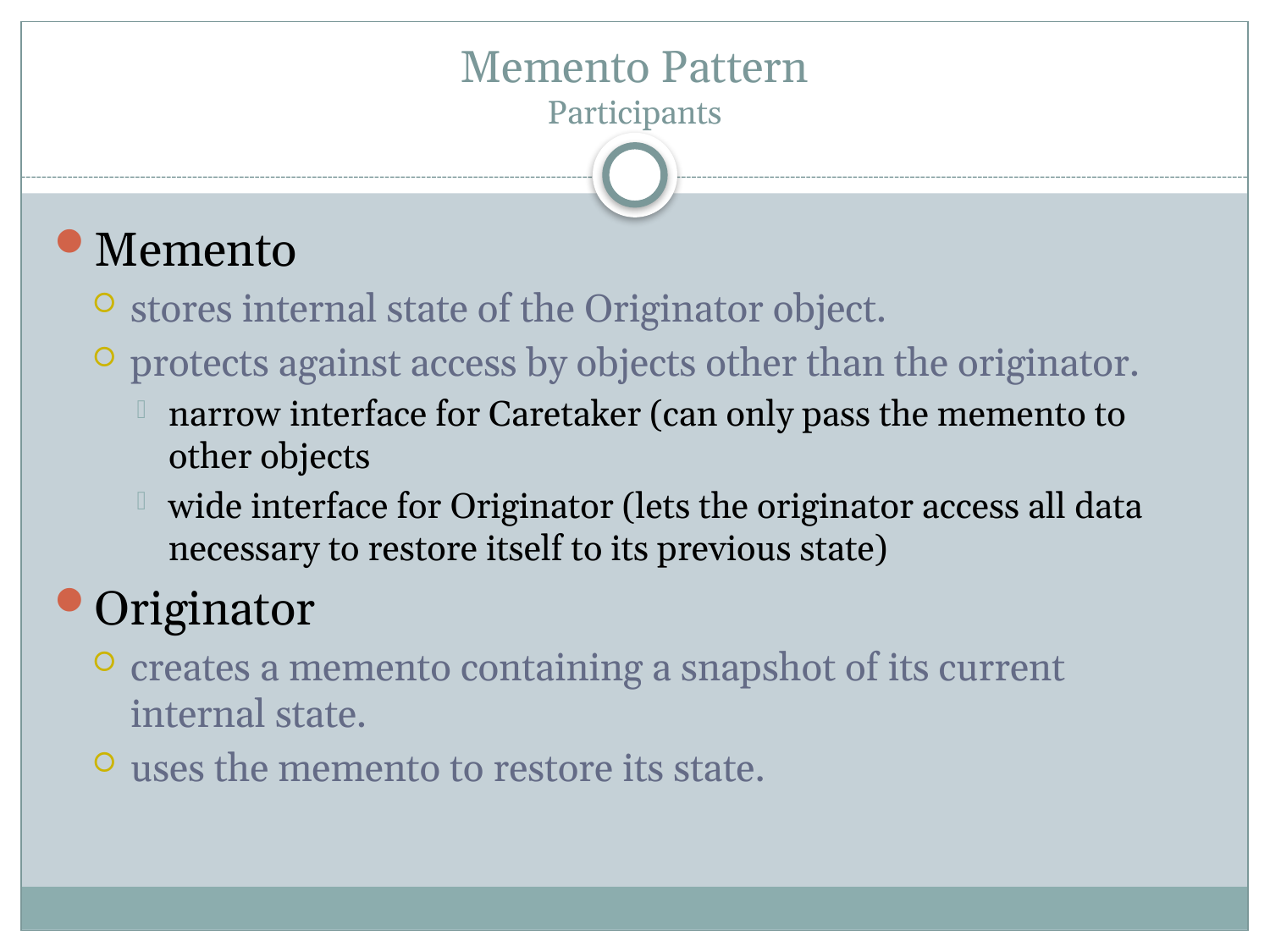

# Memento Pattern Participants
Memento
stores internal state of the Originator object.
protects against access by objects other than the originator.
narrow interface for Caretaker (can only pass the memento to other objects
wide interface for Originator (lets the originator access all data necessary to restore itself to its previous state)
Originator
creates a memento containing a snapshot of its current internal state.
uses the memento to restore its state.